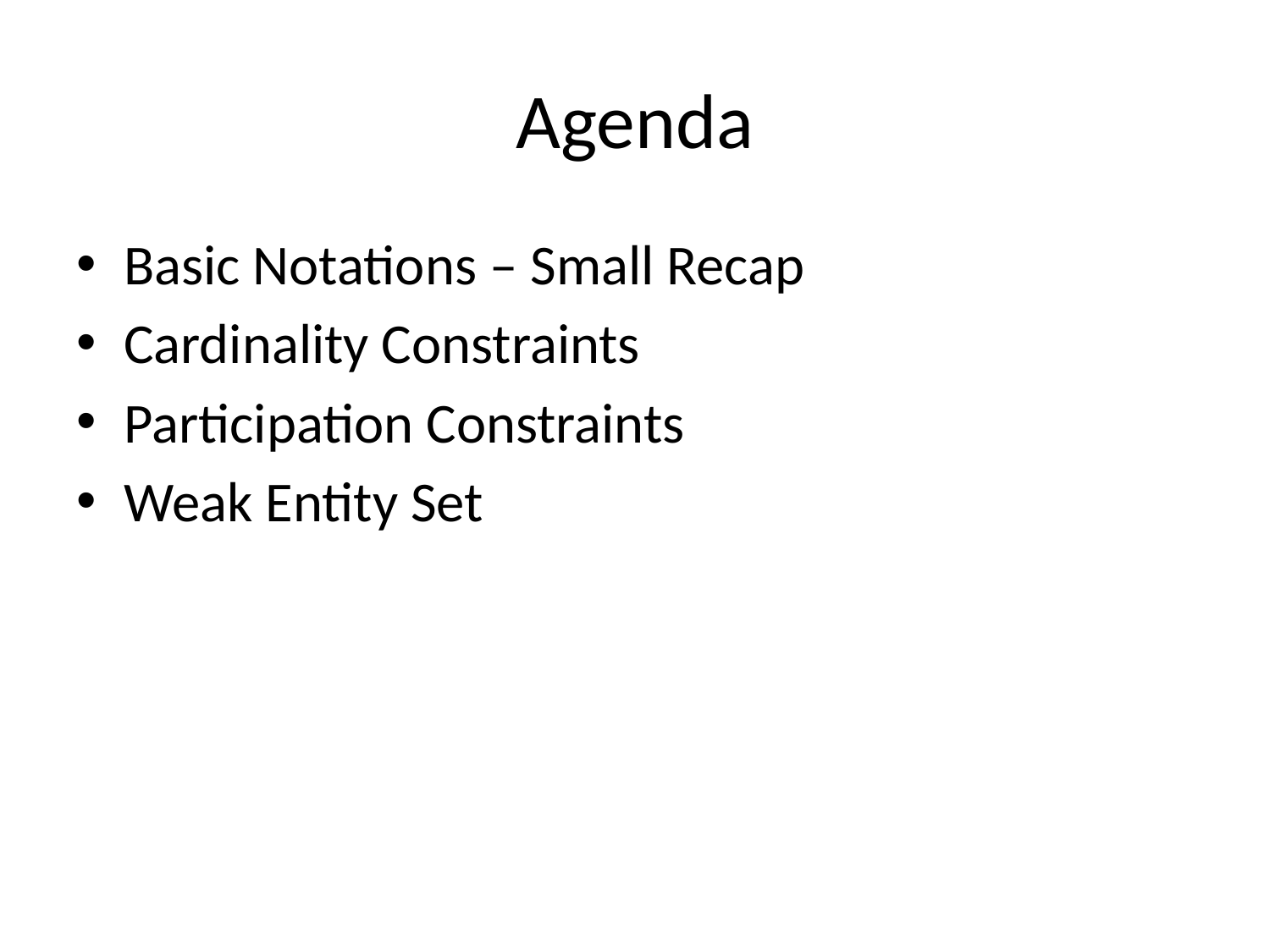

# Agenda
Basic Notations – Small Recap
Cardinality Constraints
Participation Constraints
Weak Entity Set